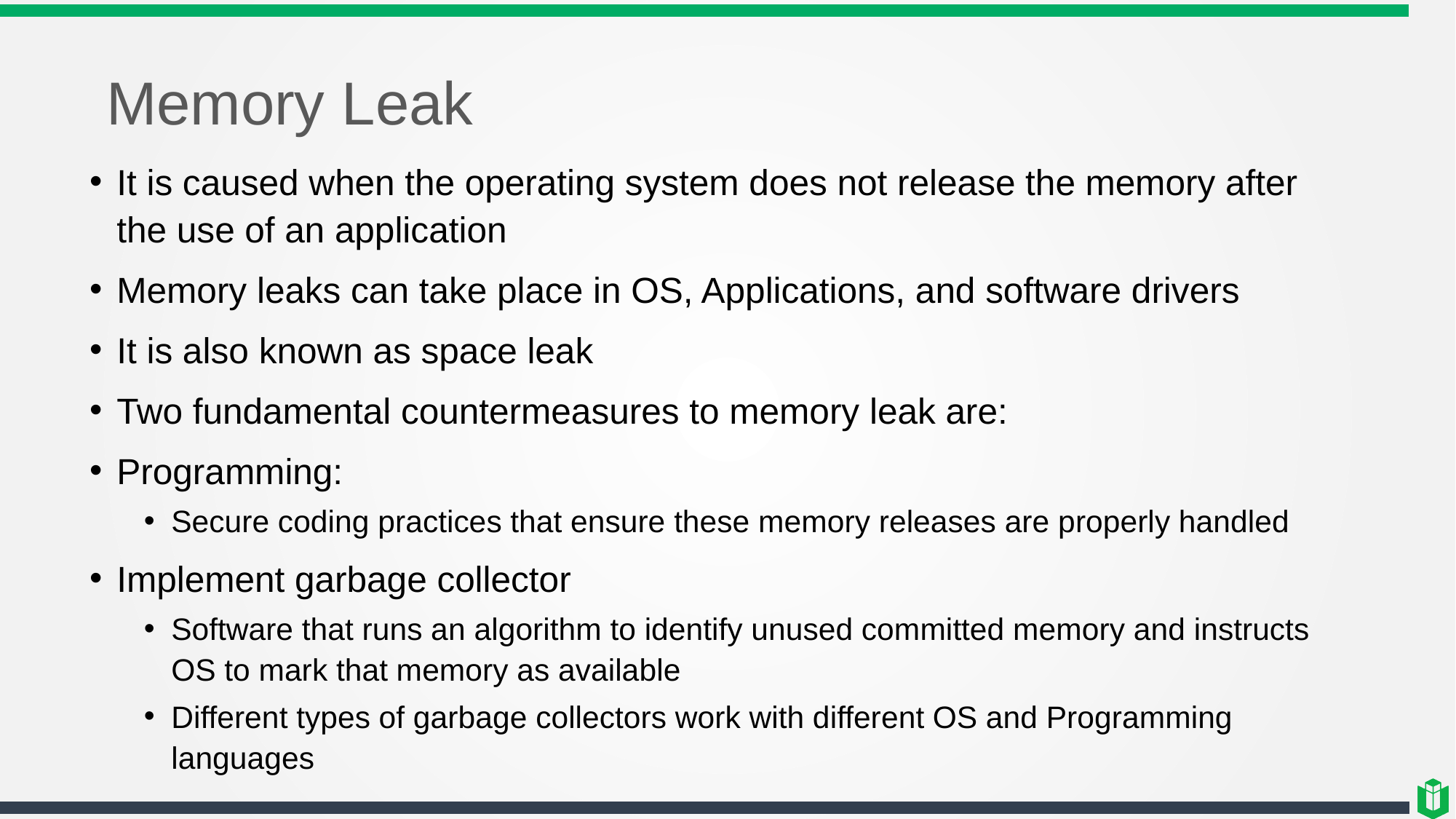

# Memory Leak
It is caused when the operating system does not release the memory after the use of an application
Memory leaks can take place in OS, Applications, and software drivers
It is also known as space leak
Two fundamental countermeasures to memory leak are:
Programming:
Secure coding practices that ensure these memory releases are properly handled
Implement garbage collector
Software that runs an algorithm to identify unused committed memory and instructs OS to mark that memory as available
Different types of garbage collectors work with different OS and Programming languages